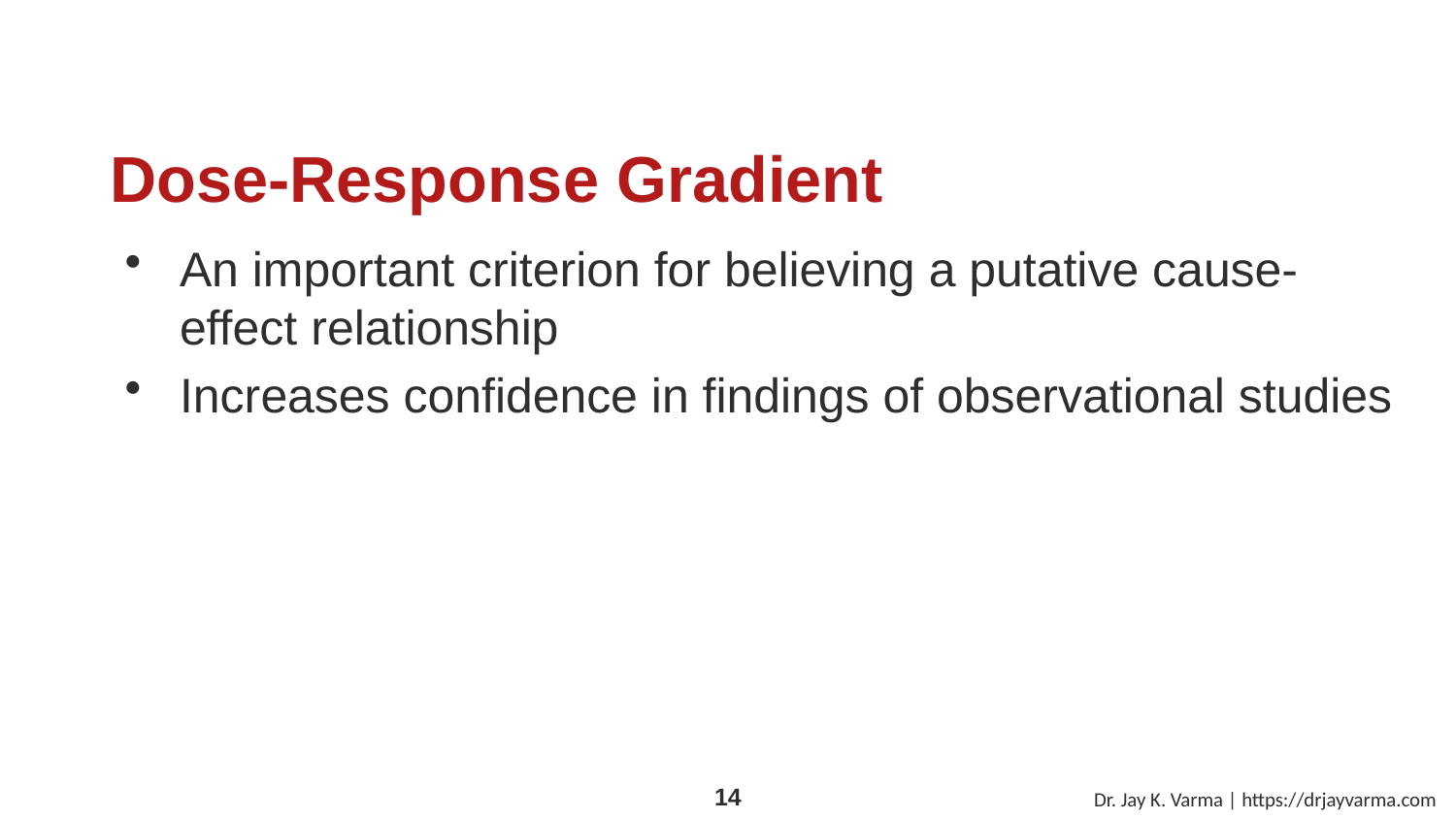

# Dose-Response Gradient
An important criterion for believing a putative cause- effect relationship
Increases confidence in findings of observational studies

Dr. Jay K. Varma | https://drjayvarma.com